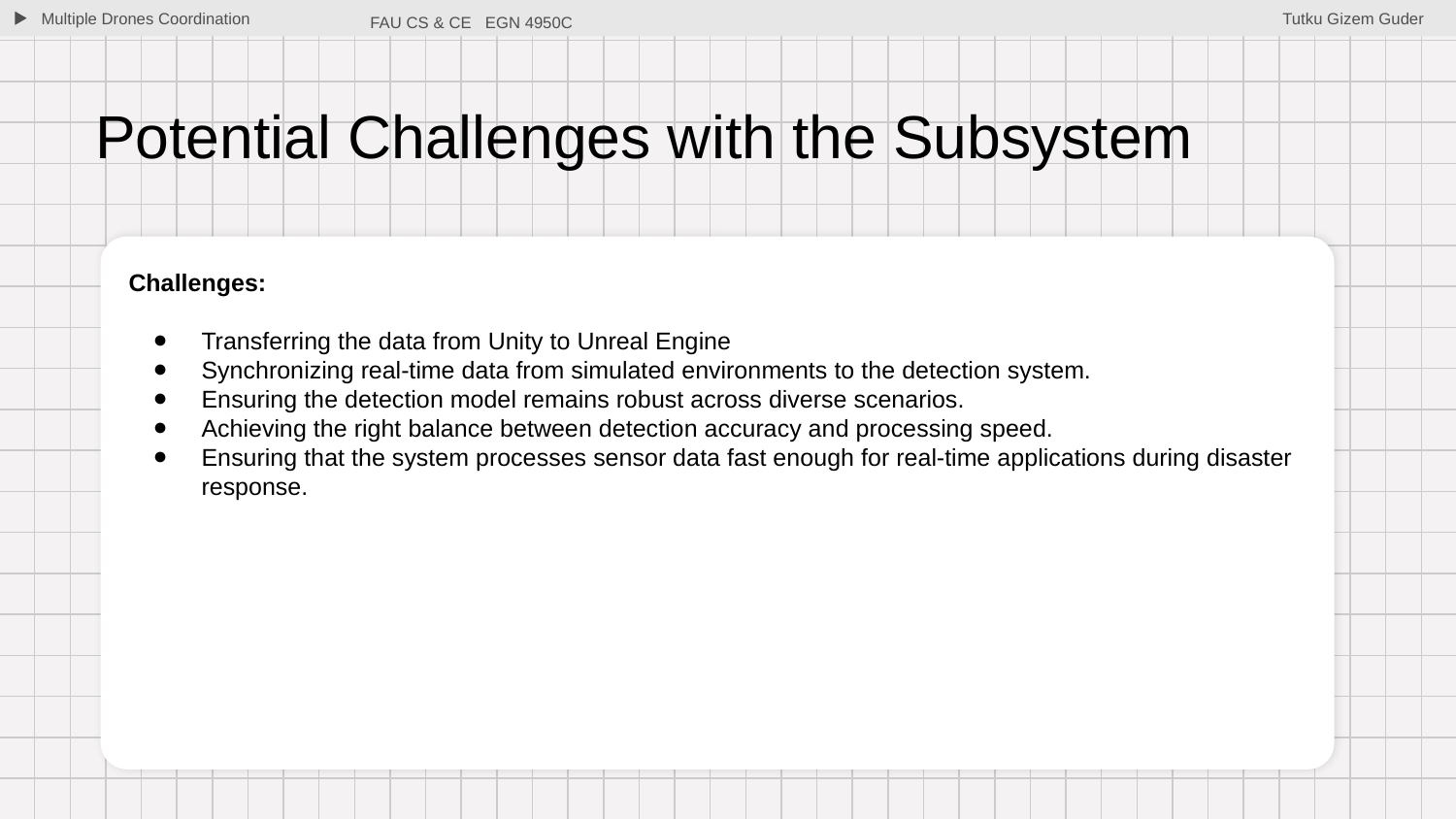

Multiple Drones Coordination
Tutku Gizem Guder
FAU CS & CE   EGN 4950C
# Potential Challenges with the Subsystem

Challenges:

Transferring the data from Unity to Unreal Engine
Synchronizing real-time data from simulated environments to the detection system.
Ensuring the detection model remains robust across diverse scenarios.
Achieving the right balance between detection accuracy and processing speed.
Ensuring that the system processes sensor data fast enough for real-time applications during disaster response.